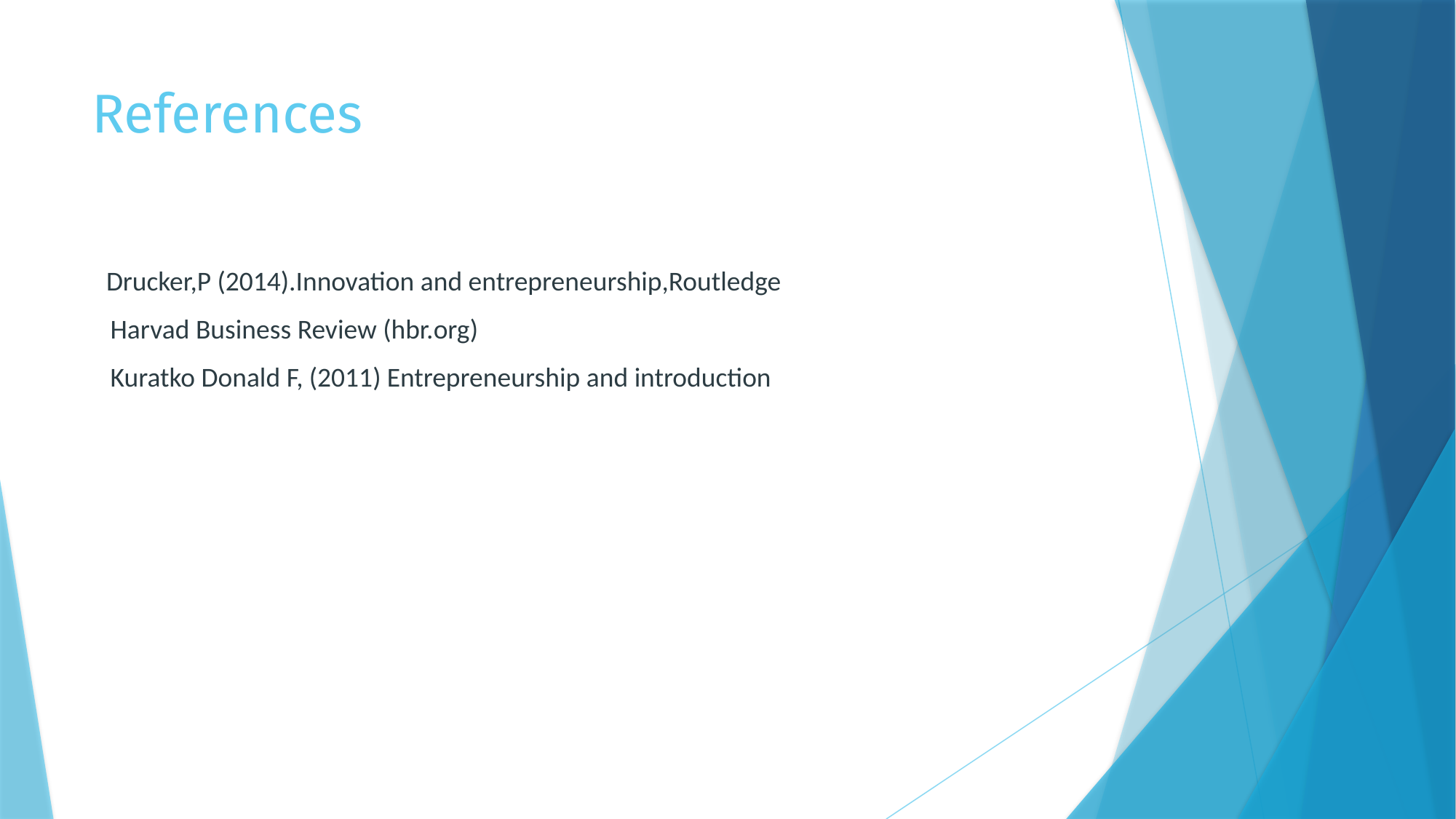

# References
  Drucker,P (2014).Innovation and entrepreneurship,Routledge
   Harvad Business Review (hbr.org)
   Kuratko Donald F, (2011) Entrepreneurship and introduction